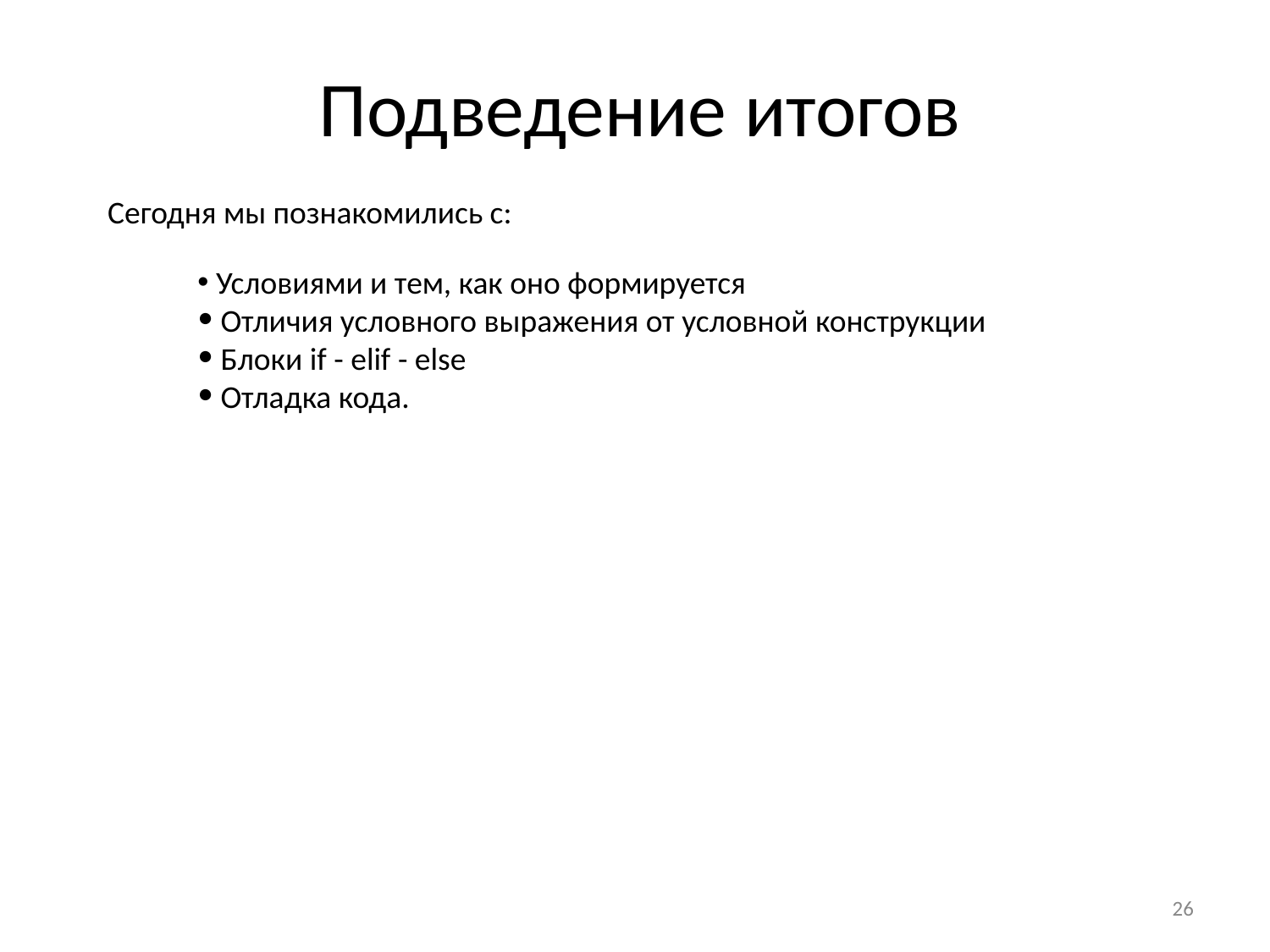

# Подведение итогов
Сегодня мы познакомились с:

 Условиями и тем, как оно формируется
 Отличия условного выражения от условной конструкции
 Блоки if - elif - else
 Отладка кода.
26